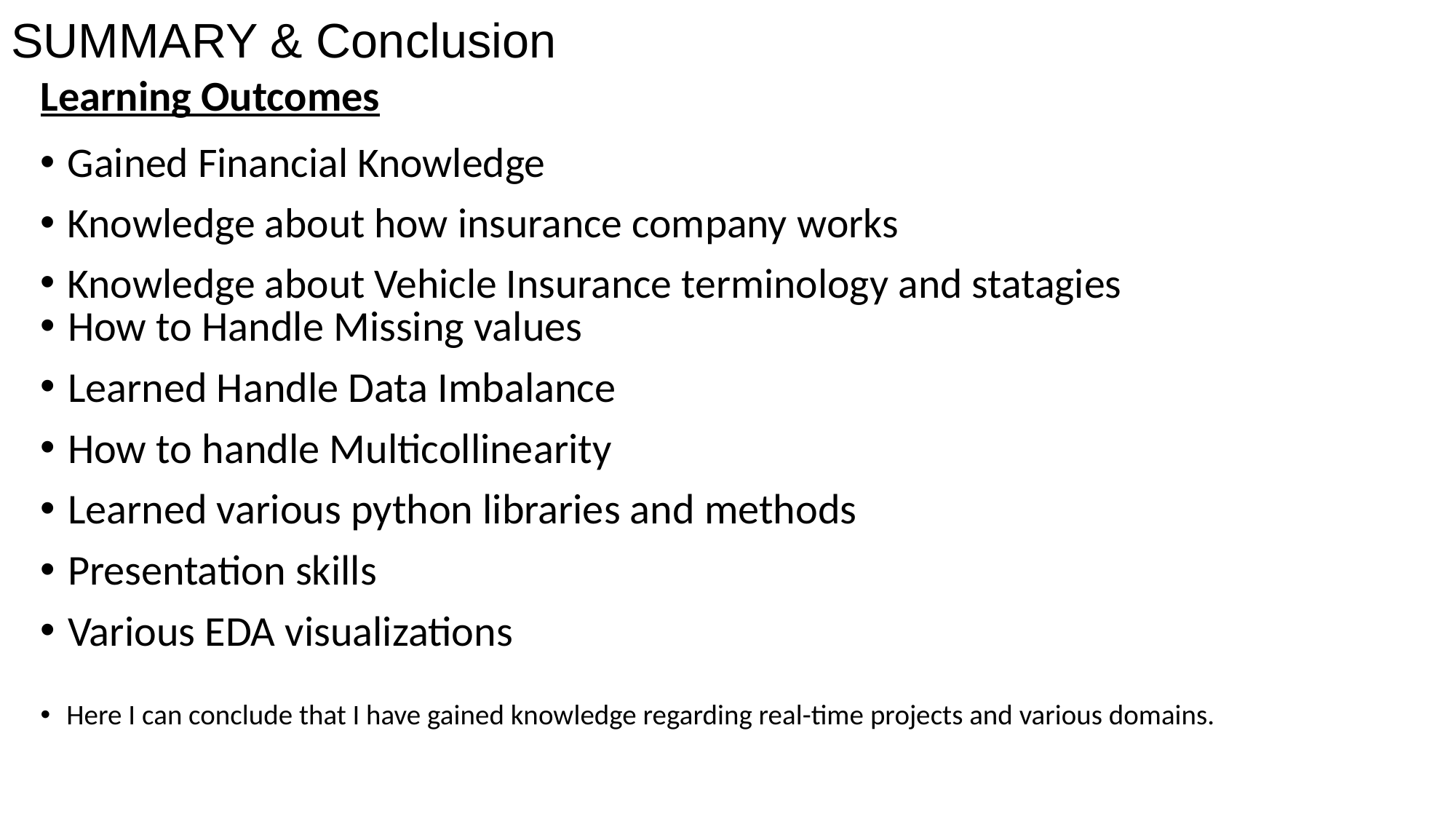

SUMMARY & Conclusion
Learning Outcomes
Gained Financial Knowledge
Knowledge about how insurance company works
Knowledge about Vehicle Insurance terminology and statagies
How to Handle Missing values
Learned Handle Data Imbalance
How to handle Multicollinearity
Learned various python libraries and methods
Presentation skills
Various EDA visualizations

Here I can conclude that I have gained knowledge regarding real-time projects and various domains.